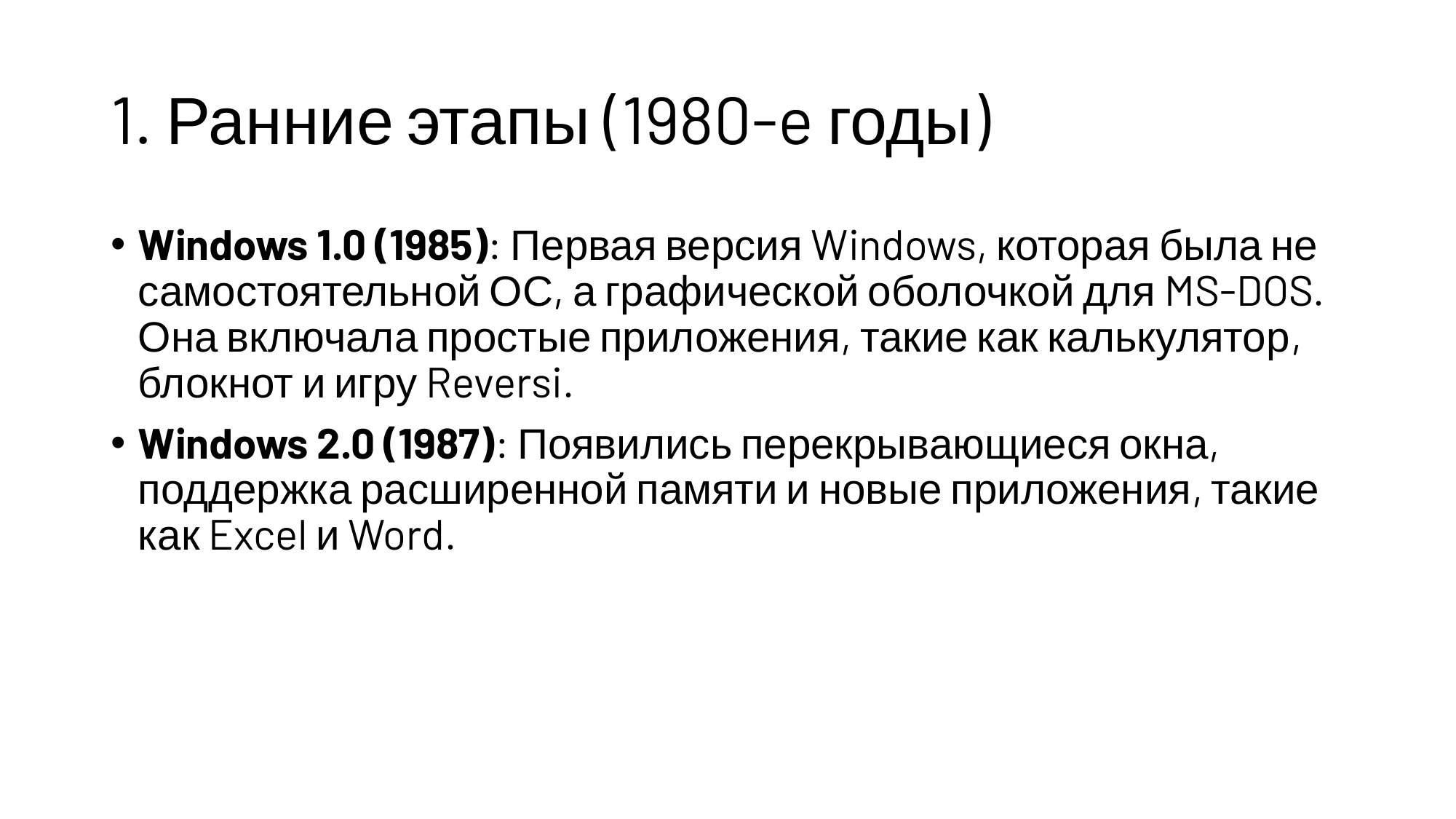

# 1. Ранние этапы (1980-e годы)
Windows 1.0 (1985): Первая версия Windows, которая была не самостоятельной ОС, а графической оболочкой для MS-DOS. Она включала простые приложения, такие как калькулятор, блокнот и игру Reversi.
Windows 2.0 (1987): Появились перекрывающиеся окна, поддержка расширенной памяти и новые приложения, такие как Excel и Word.